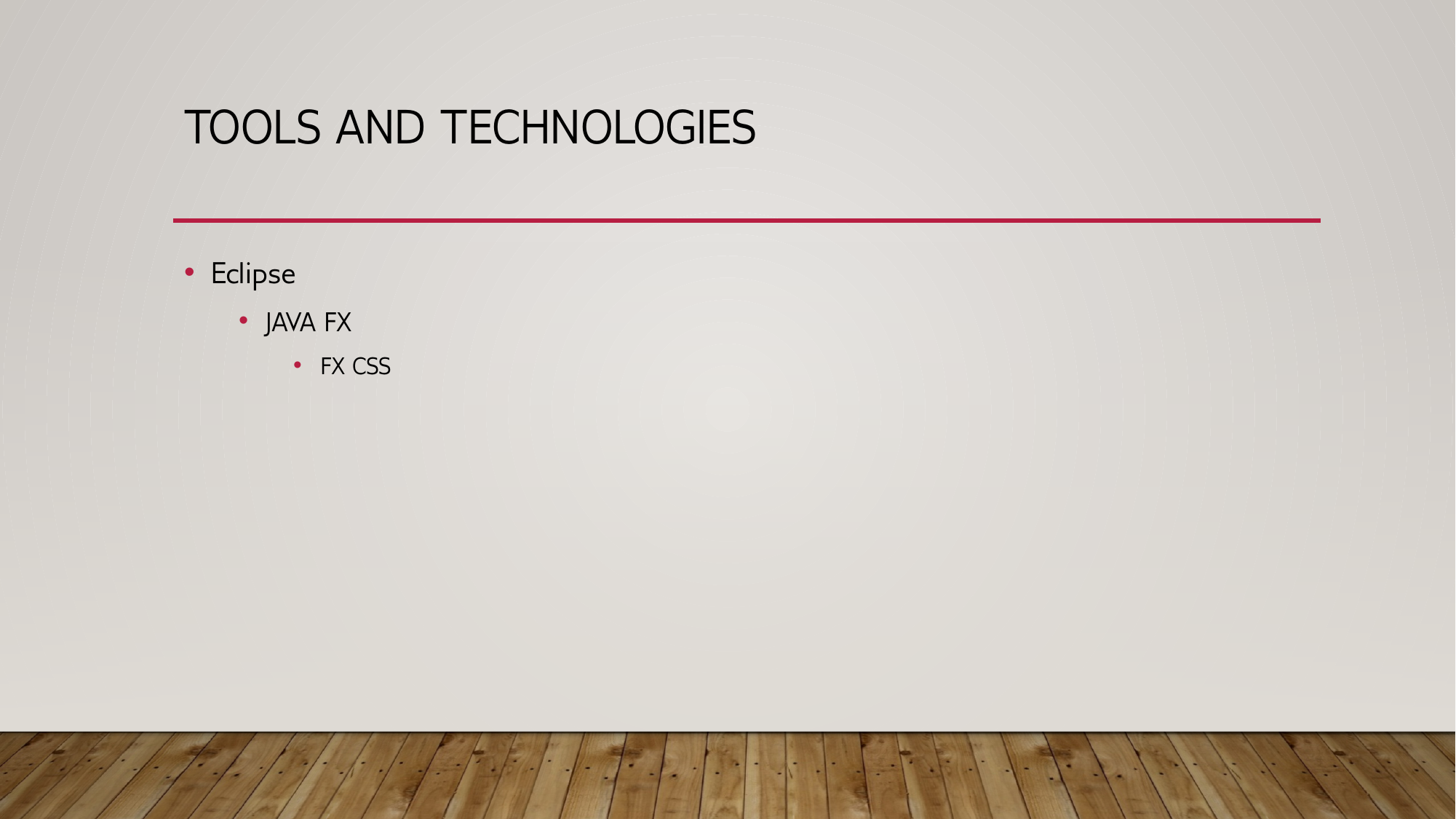

# Tools and technologies
Eclipse
JAVA FX
FX CSS